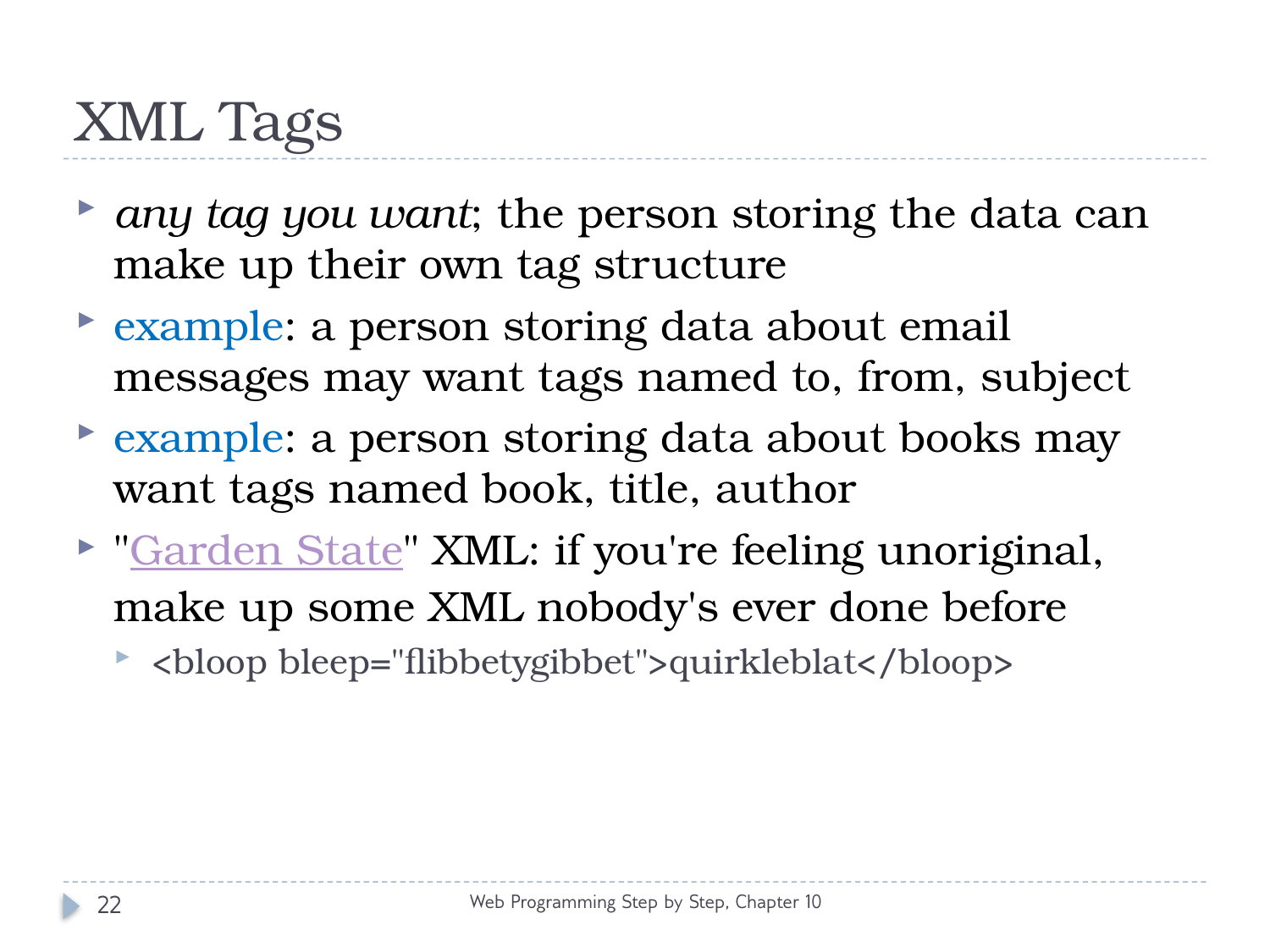

# XML Tags
any tag you want; the person storing the data can make up their own tag structure
example: a person storing data about email messages may want tags named to, from, subject
example: a person storing data about books may want tags named book, title, author
"Garden State" XML: if you're feeling unoriginal, make up some XML nobody's ever done before
<bloop bleep="flibbetygibbet">quirkleblat</bloop>

22
Web Programming Step by Step, Chapter 10